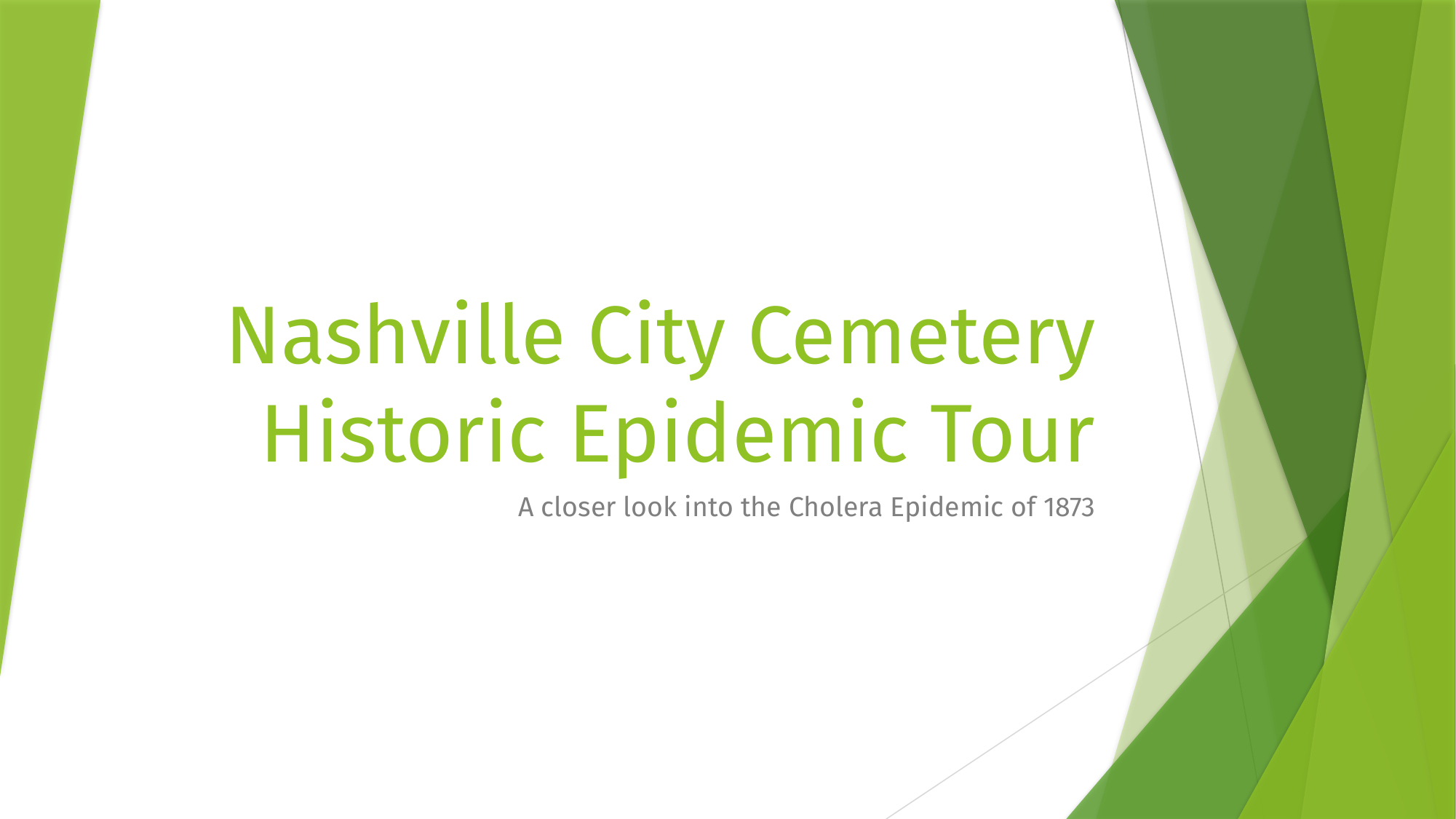

# Nashville City Cemetery Historic Epidemic Tour
A closer look into the Cholera Epidemic of 1873